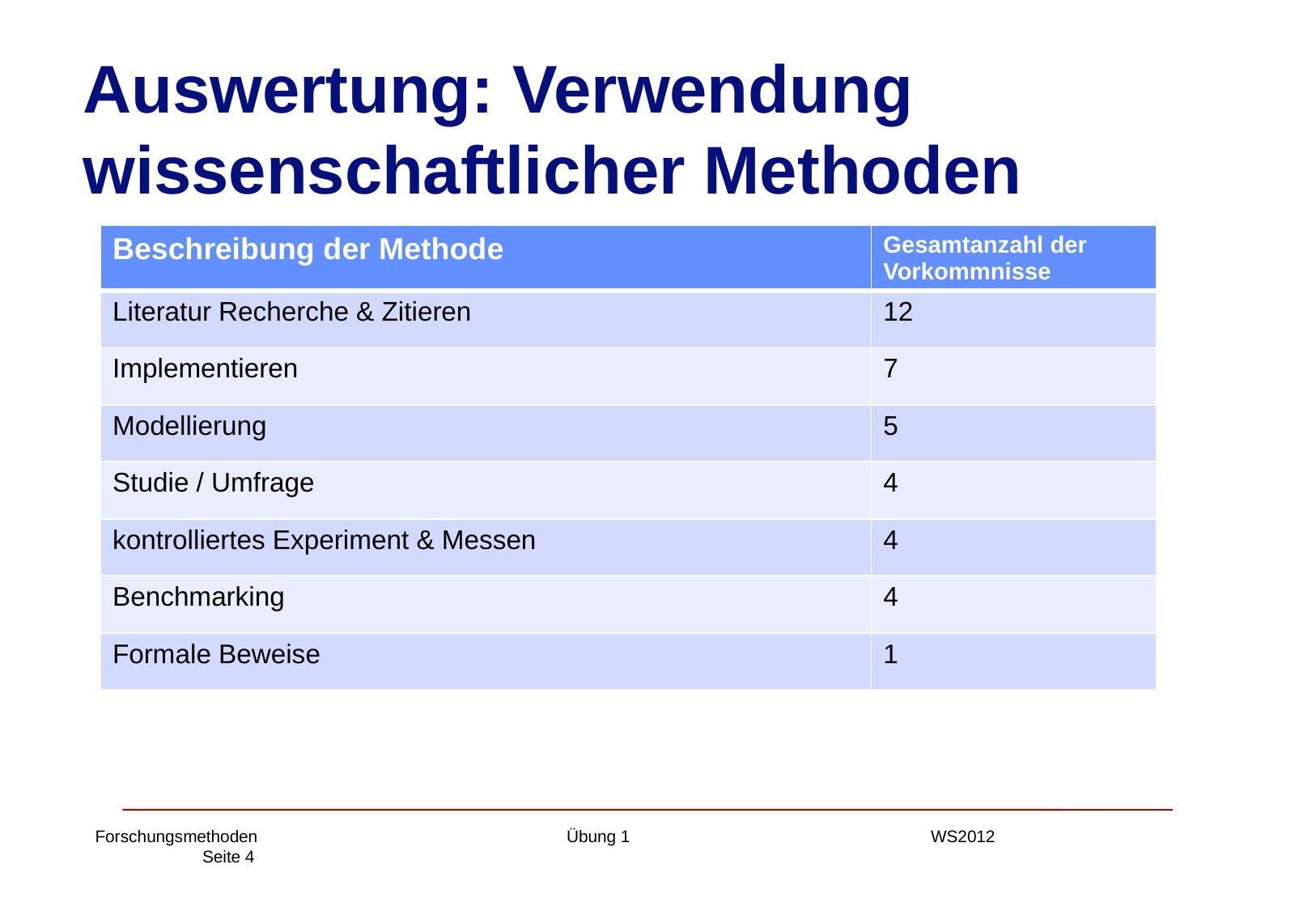

# Auswertung: Verwendung wissenschaftlicher Methoden
| Beschreibung der Methode | Gesamtanzahl der Vorkommnisse |
| --- | --- |
| Literatur Recherche & Zitieren | 12 |
| Implementieren | 7 |
| Modellierung | 5 |
| Studie / Umfrage | 4 |
| kontrolliertes Experiment & Messen | 4 |
| Benchmarking | 4 |
| Formale Beweise | 1 |